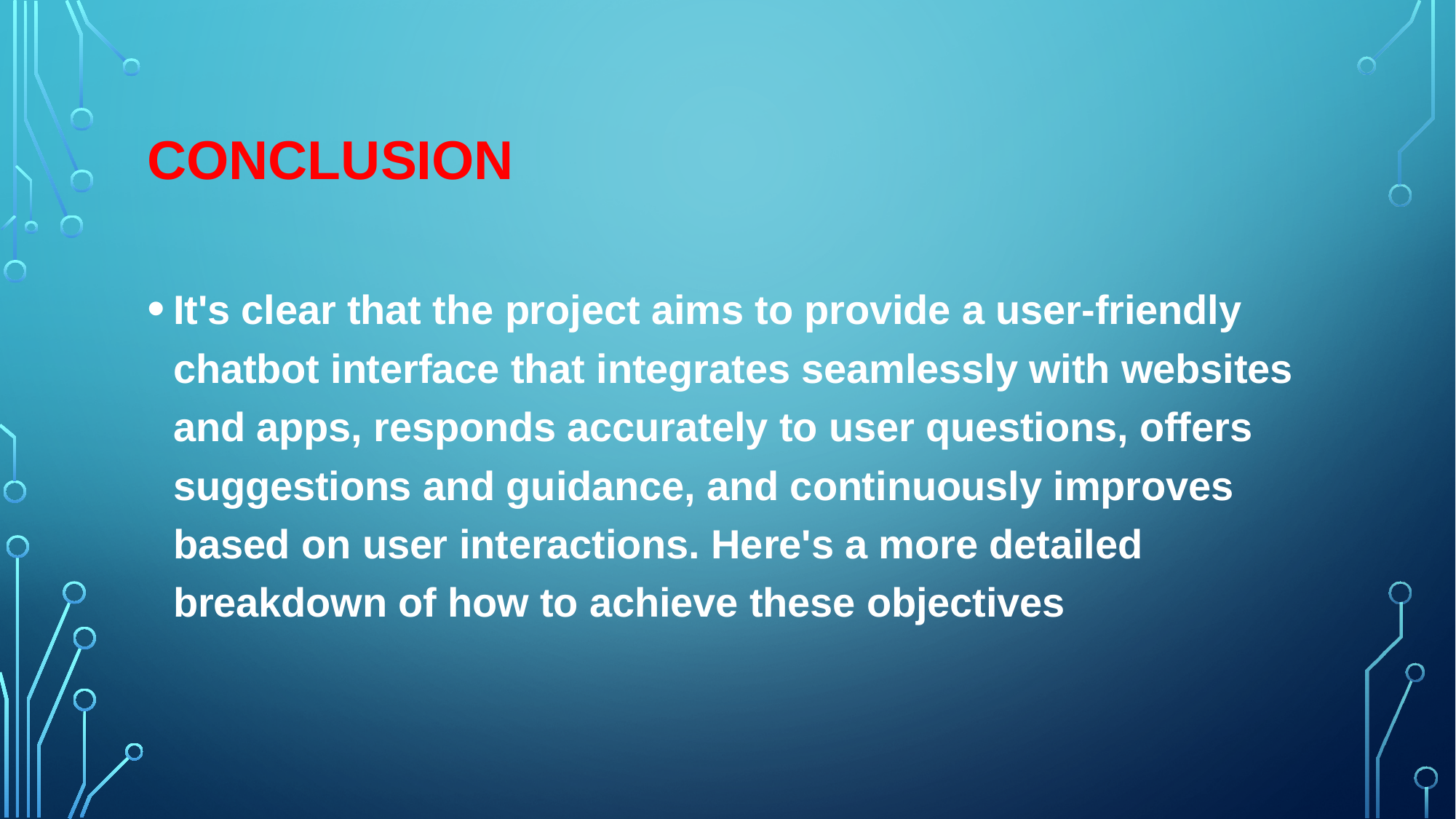

# CONCLUSION
It's clear that the project aims to provide a user-friendly chatbot interface that integrates seamlessly with websites and apps, responds accurately to user questions, offers suggestions and guidance, and continuously improves based on user interactions. Here's a more detailed breakdown of how to achieve these objectives